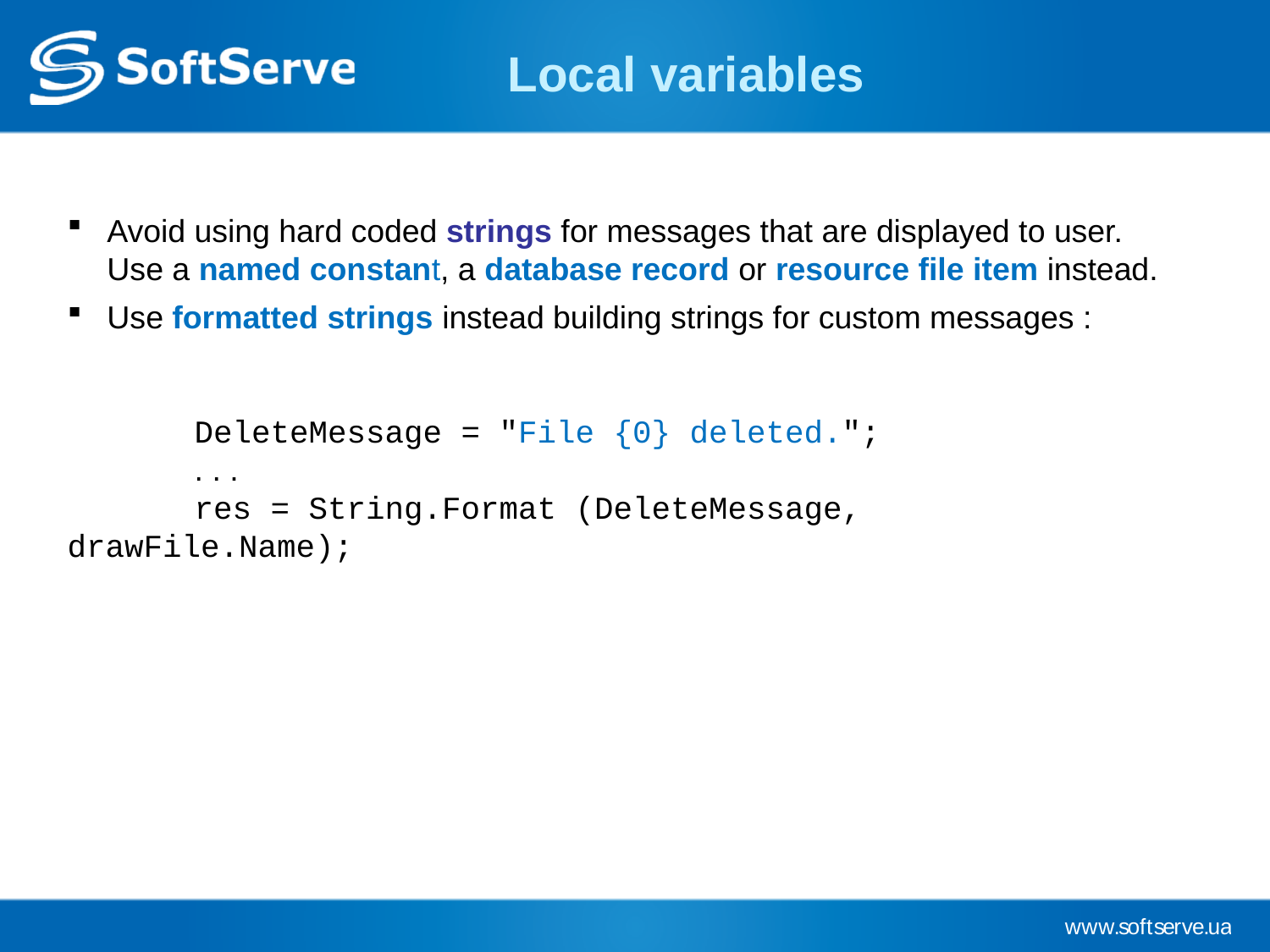

# Local variables

Avoid using hard coded strings for messages that are displayed to user. Use a named constant, a database record or resource file item instead.
Use formatted strings instead building strings for custom messages :

	DeleteMessage = "File {0} deleted.";
	. . .
	res = String.Format (DeleteMessage, drawFile.Name);